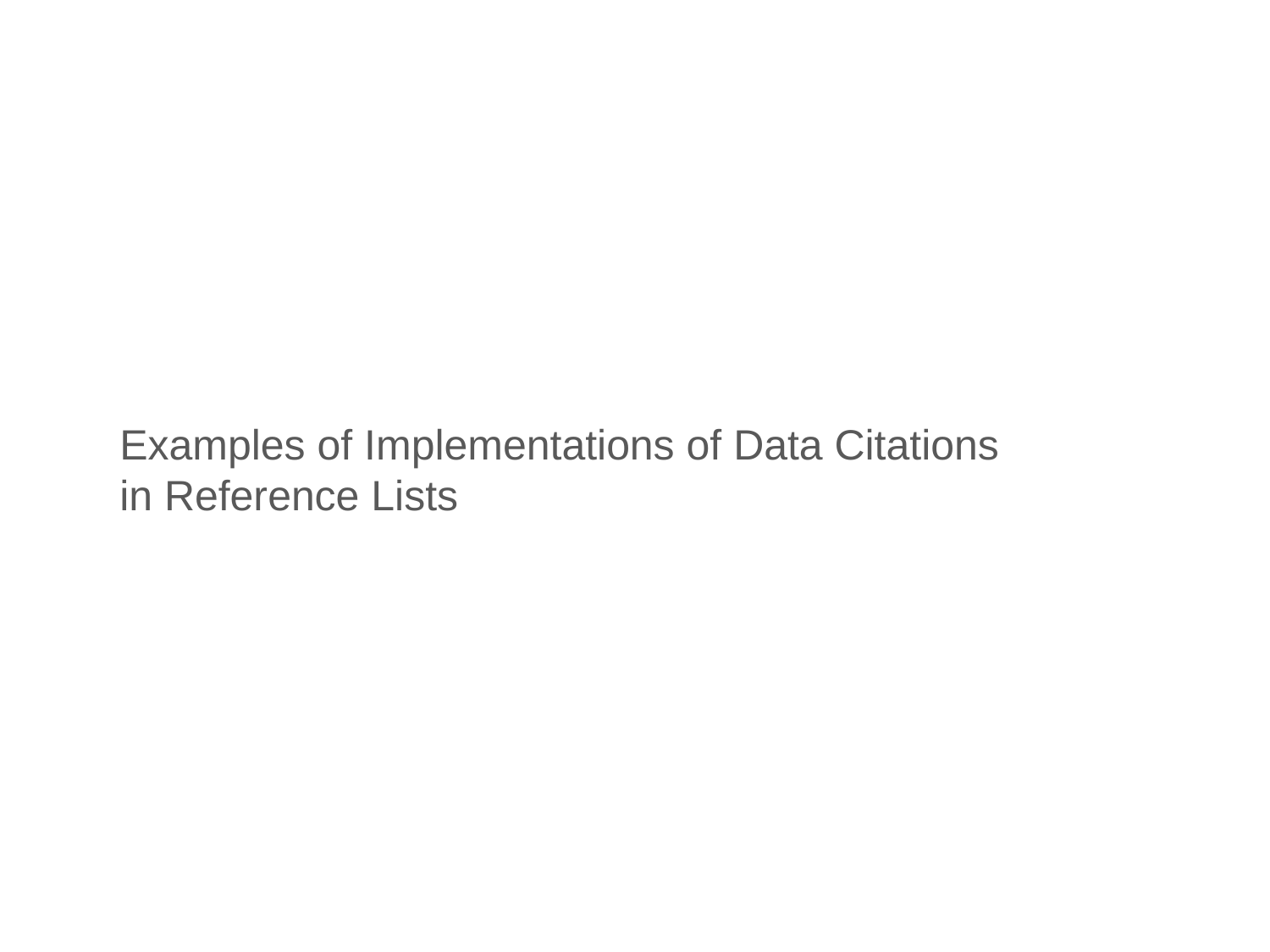

Examples of Implementations of Data Citations
in Reference Lists